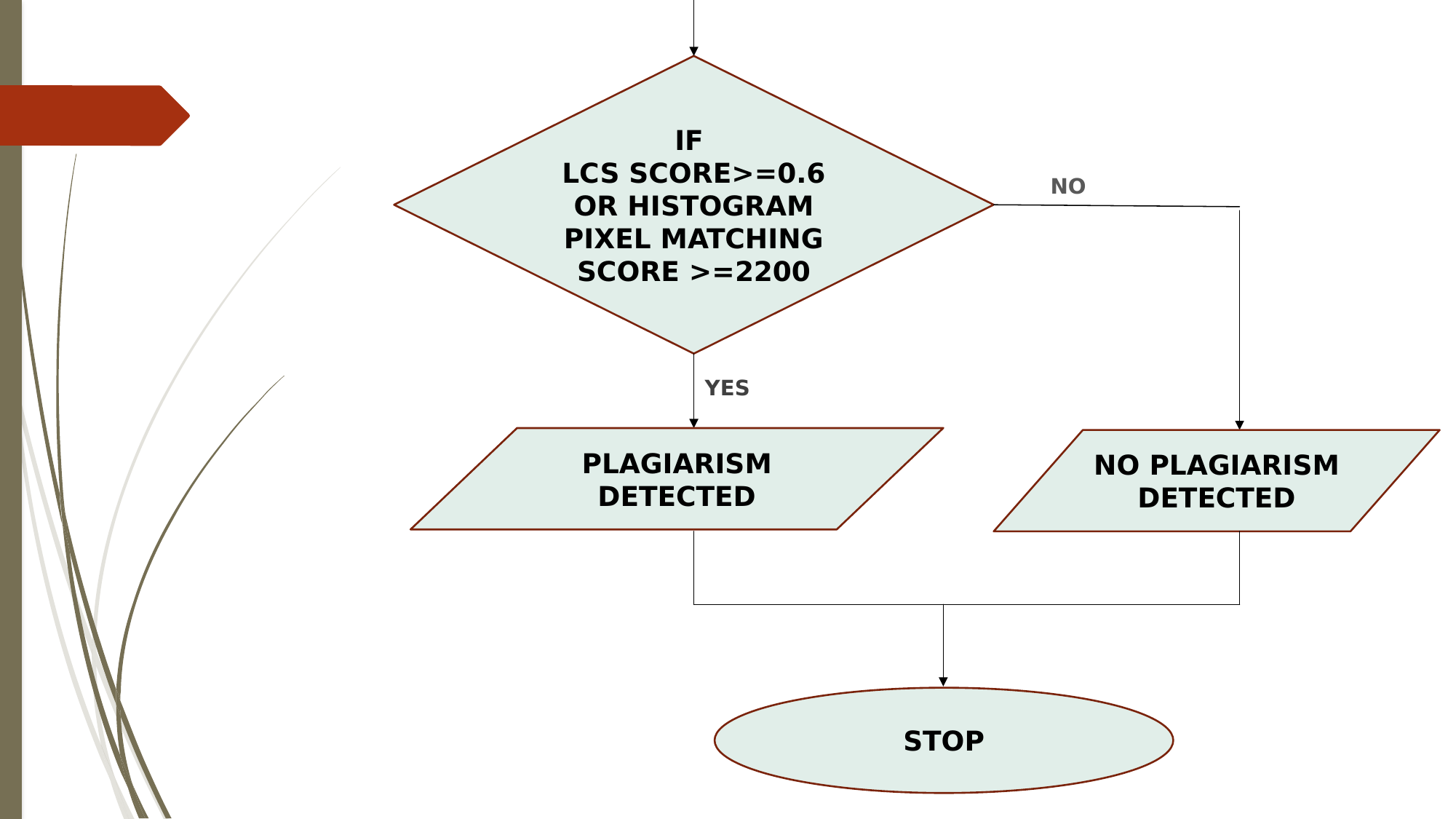

IF
LCS SCORE>=0.6 OR HISTOGRAM PIXEL MATCHING SCORE >=2200
NO
YES
PLAGIARISM DETECTED
NO PLAGIARISM DETECTED
STOP